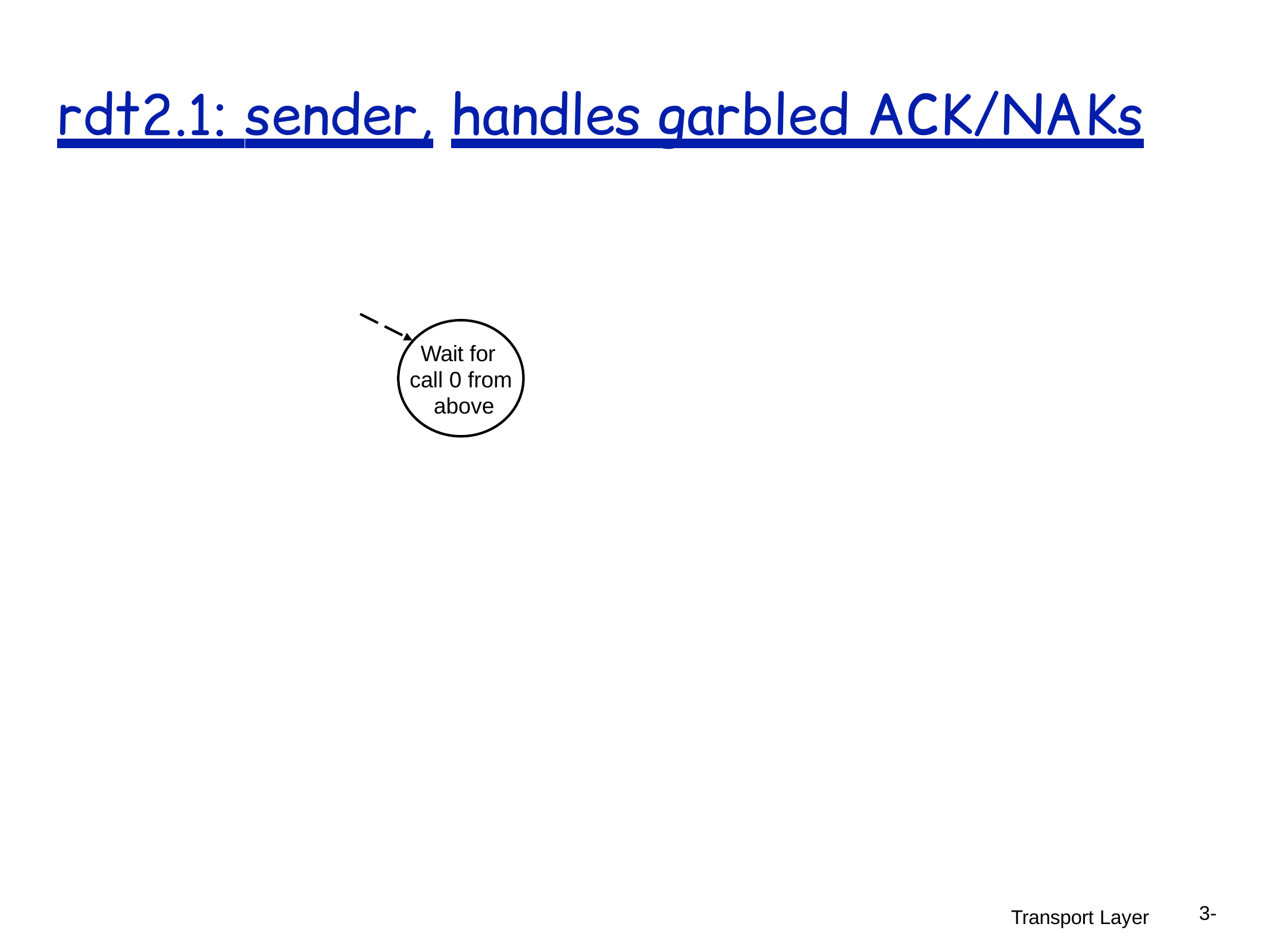

# rdt2.1: sender,	handles garbled ACK/NAKs

Wait for  call 0 from  above
3-
Transport Layer